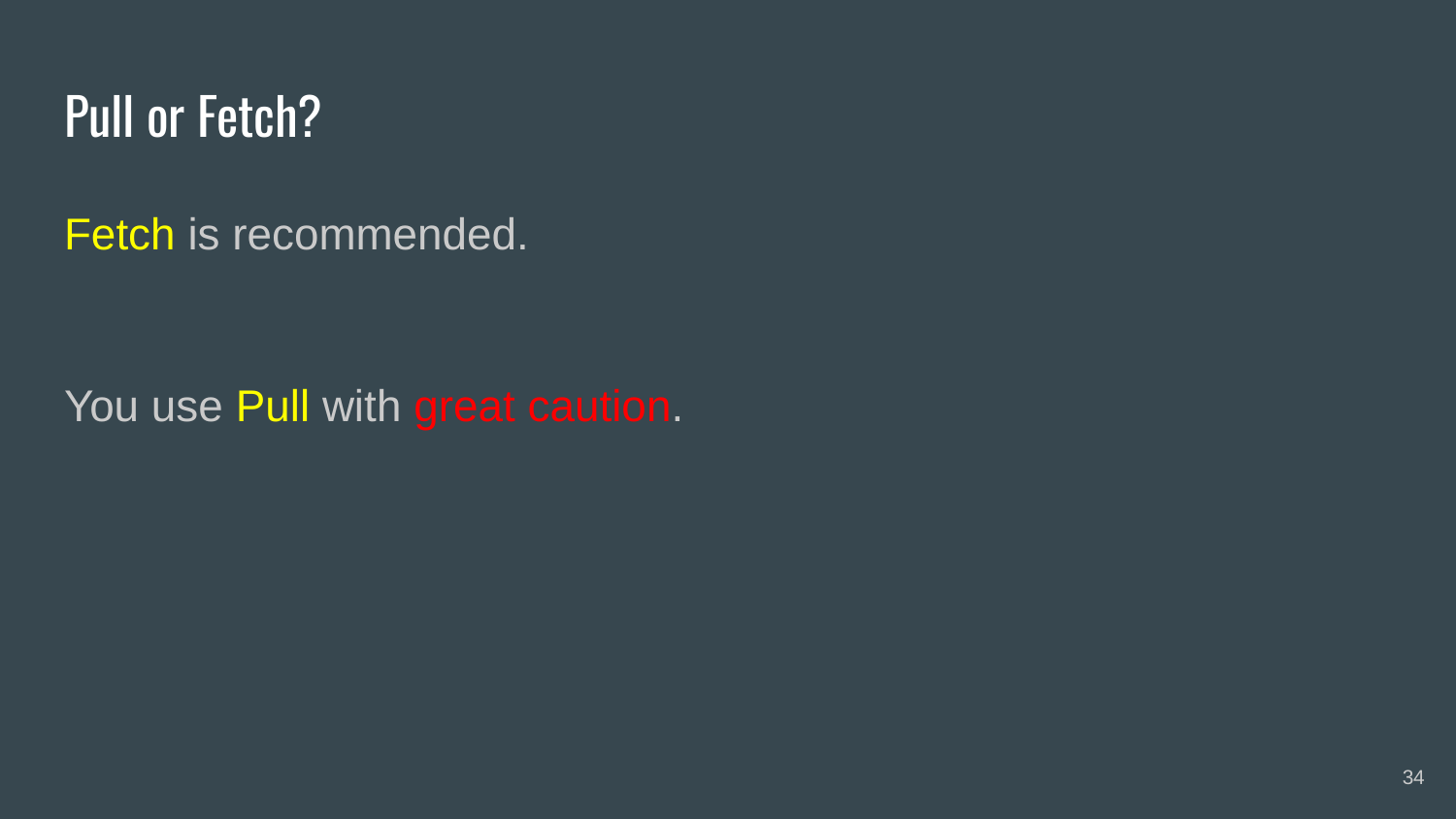

# Pull or Fetch?
Fetch is recommended.

You use Pull with great caution.
34